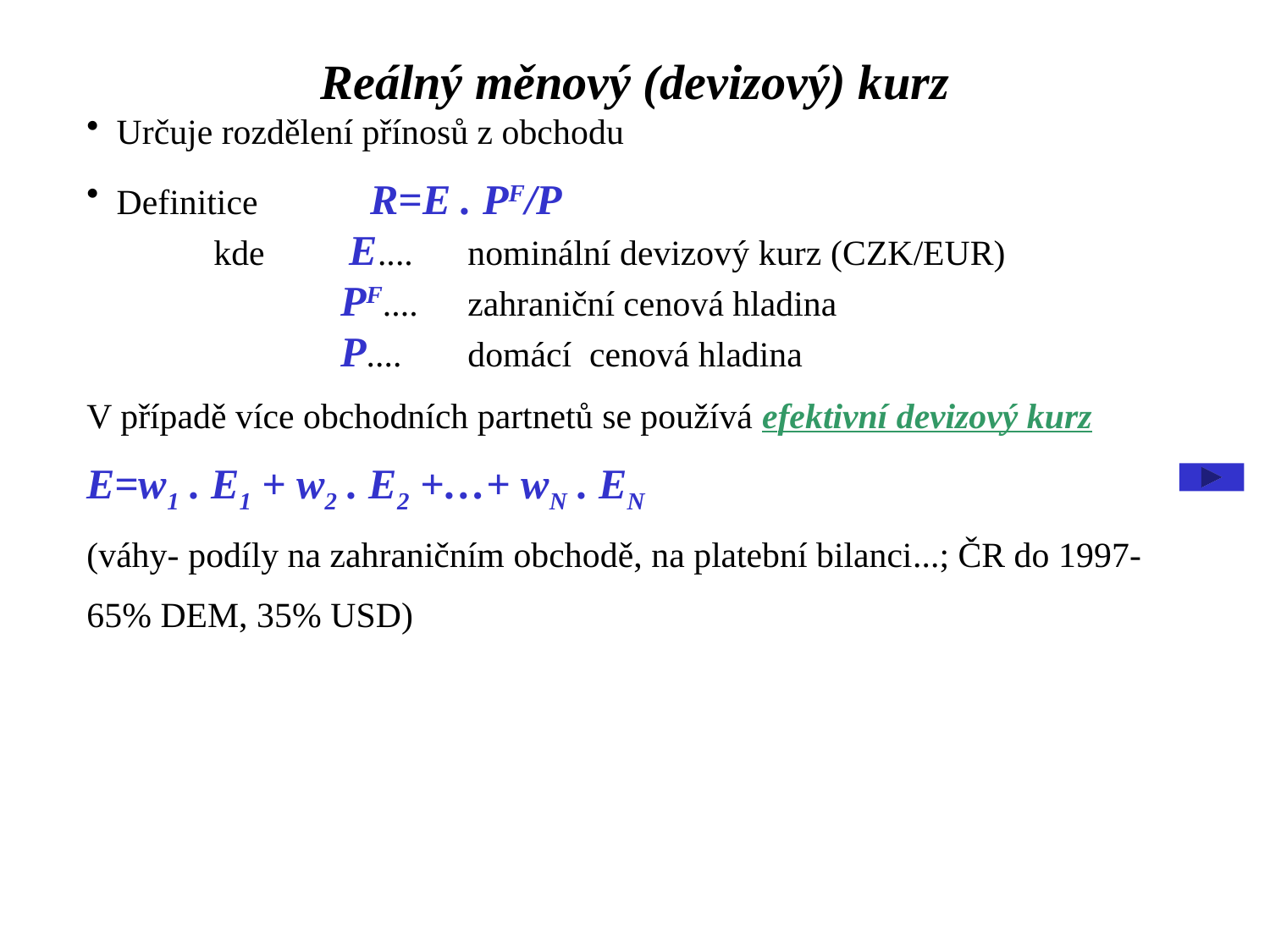

Reálný měnový (devizový) kurz
Určuje rozdělení přínosů z obchodu
Definitice	R=E . PF/P
	kde 	 E....	nominální devizový kurz (CZK/EUR)
		PF....	zahraniční cenová hladina
		P....	domácí  cenová hladina
V případě více obchodních partnetů se používá efektivní devizový kurz
E=w1 . E1 + w2 . E2 +…+ wN . EN
(váhy- podíly na zahraničním obchodě, na platební bilanci...; ČR do 1997-
65% DEM, 35% USD)